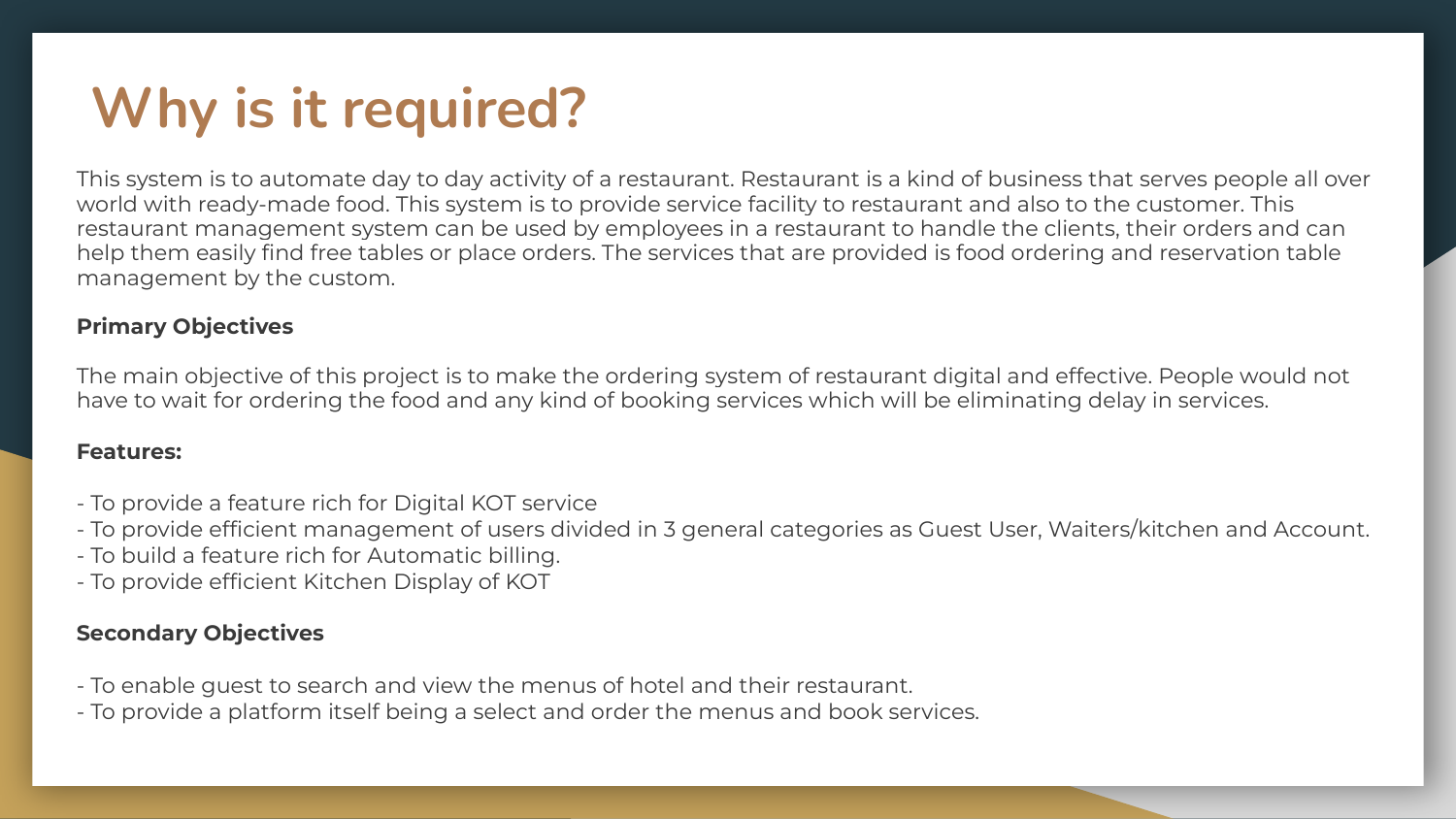

# Why is it required?
This system is to automate day to day activity of a restaurant. Restaurant is a kind of business that serves people all over world with ready-made food. This system is to provide service facility to restaurant and also to the customer. This restaurant management system can be used by employees in a restaurant to handle the clients, their orders and can help them easily find free tables or place orders. The services that are provided is food ordering and reservation table management by the custom.
Primary Objectives
The main objective of this project is to make the ordering system of restaurant digital and effective. People would not have to wait for ordering the food and any kind of booking services which will be eliminating delay in services.
Features:

- To provide a feature rich for Digital KOT service
- To provide efficient management of users divided in 3 general categories as Guest User, Waiters/kitchen and Account.
- To build a feature rich for Automatic billing.
- To provide efficient Kitchen Display of KOT

Secondary Objectives

- To enable guest to search and view the menus of hotel and their restaurant.
- To provide a platform itself being a select and order the menus and book services.